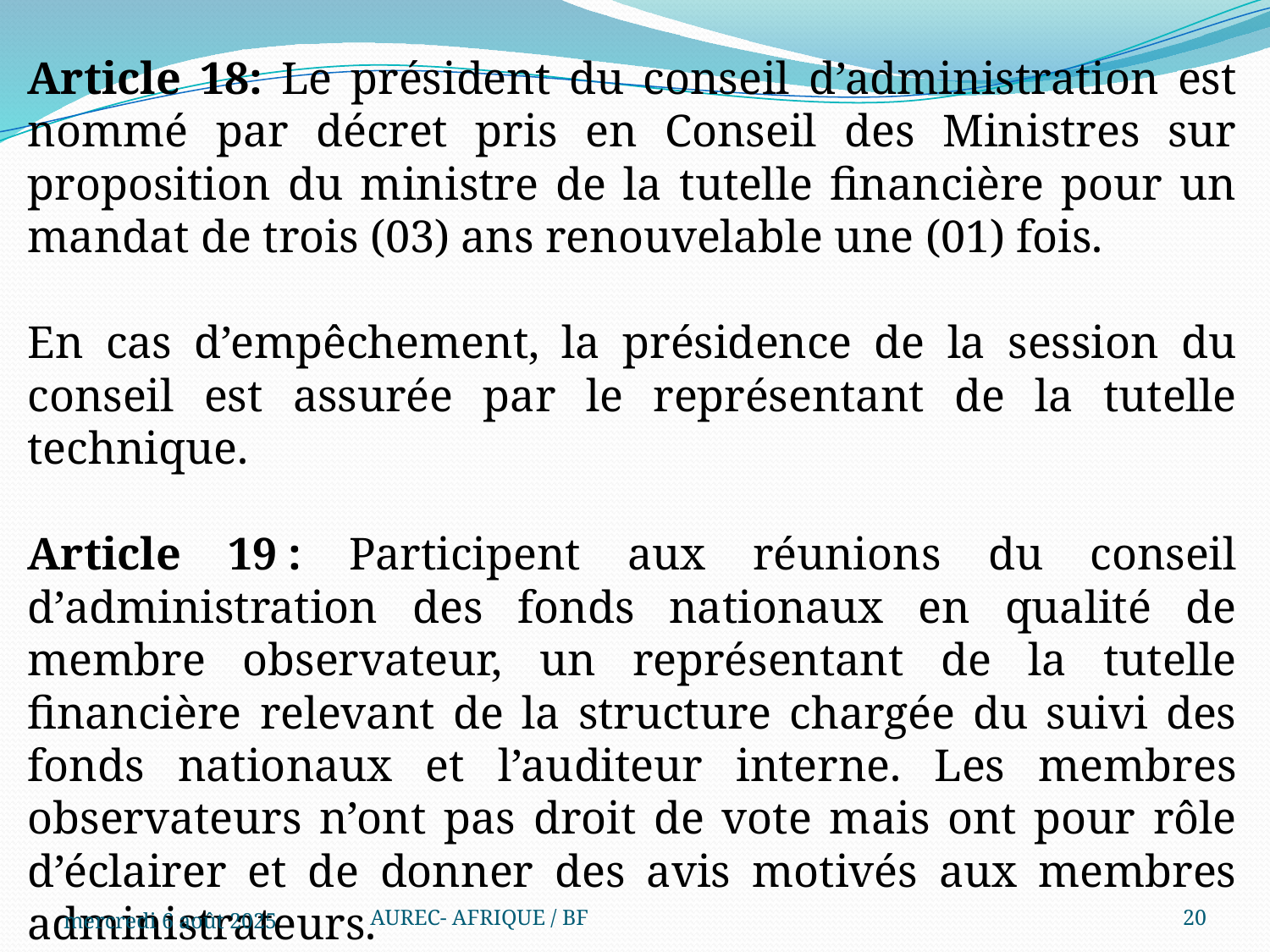

Article 18: Le président du conseil d’administration est nommé par décret pris en Conseil des Ministres sur proposition du ministre de la tutelle financière pour un mandat de trois (03) ans renouvelable une (01) fois.

En cas d’empêchement, la présidence de la session du conseil est assurée par le représentant de la tutelle technique.

Article 19 : Participent aux réunions du conseil d’administration des fonds nationaux en qualité de membre observateur, un représentant de la tutelle financière relevant de la structure chargée du suivi des fonds nationaux et l’auditeur interne. Les membres observateurs n’ont pas droit de vote mais ont pour rôle d’éclairer et de donner des avis motivés aux membres administrateurs.

mercredi 6 août 2025
AUREC- AFRIQUE / BF
20